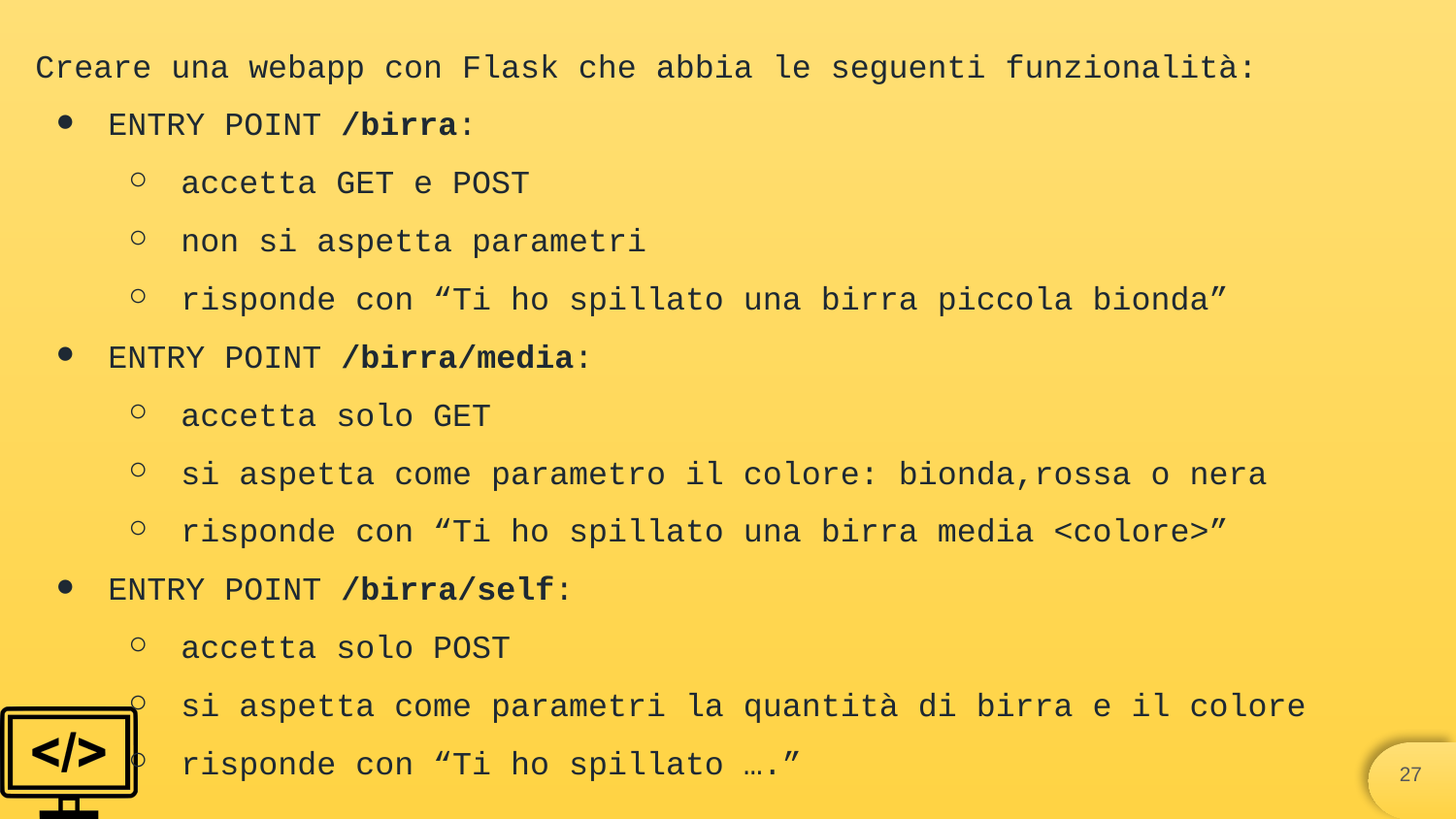

Creare una webapp con Flask che abbia le seguenti funzionalità:
ENTRY POINT /birra:
accetta GET e POST
non si aspetta parametri
risponde con “Ti ho spillato una birra piccola bionda”
ENTRY POINT /birra/media:
accetta solo GET
si aspetta come parametro il colore: bionda,rossa o nera
risponde con “Ti ho spillato una birra media <colore>”
ENTRY POINT /birra/self:
accetta solo POST
si aspetta come parametri la quantità di birra e il colore
risponde con “Ti ho spillato ….”
27